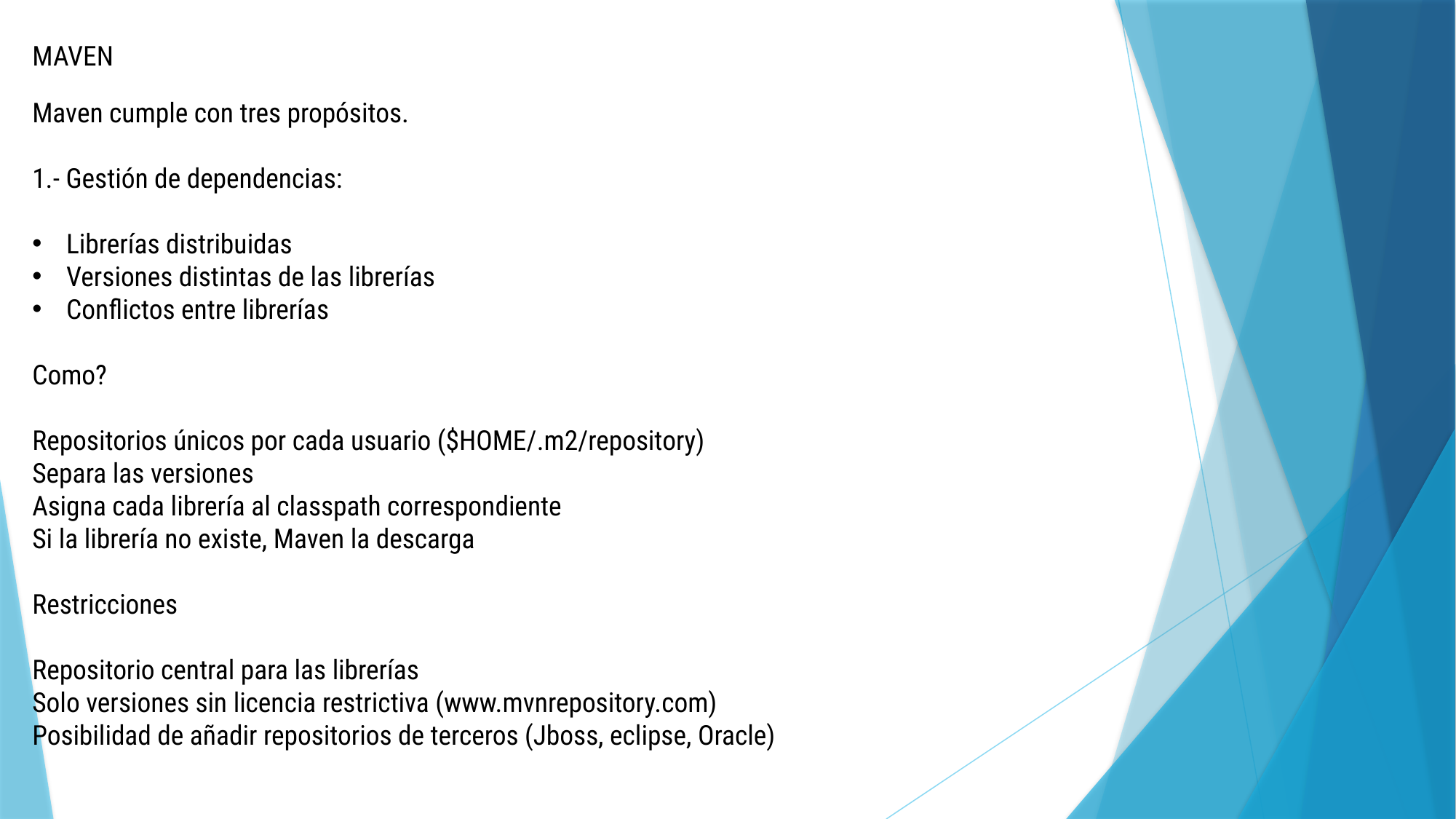

MAVEN
Maven cumple con tres propósitos.

1.- Gestión de dependencias:

Librerías distribuidas
Versiones distintas de las librerías
Conflictos entre librerías

Como?

Repositorios únicos por cada usuario ($HOME/.m2/repository)
Separa las versiones
Asigna cada librería al classpath correspondiente
Si la librería no existe, Maven la descarga

Restricciones

Repositorio central para las librerías
Solo versiones sin licencia restrictiva (www.mvnrepository.com)
Posibilidad de añadir repositorios de terceros (Jboss, eclipse, Oracle)